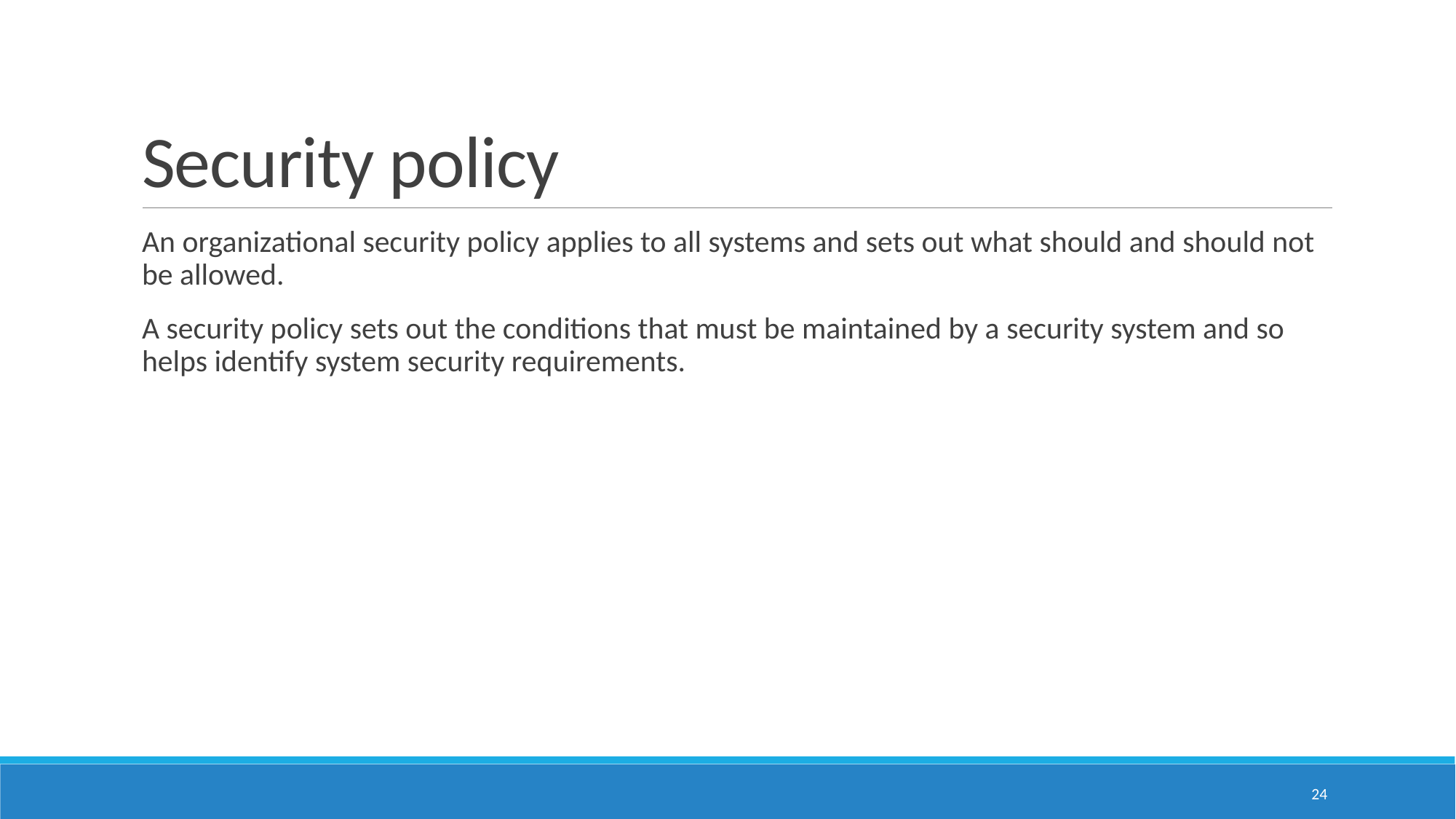

# Security policy
An organizational security policy applies to all systems and sets out what should and should not be allowed.
A security policy sets out the conditions that must be maintained by a security system and so helps identify system security requirements.
24